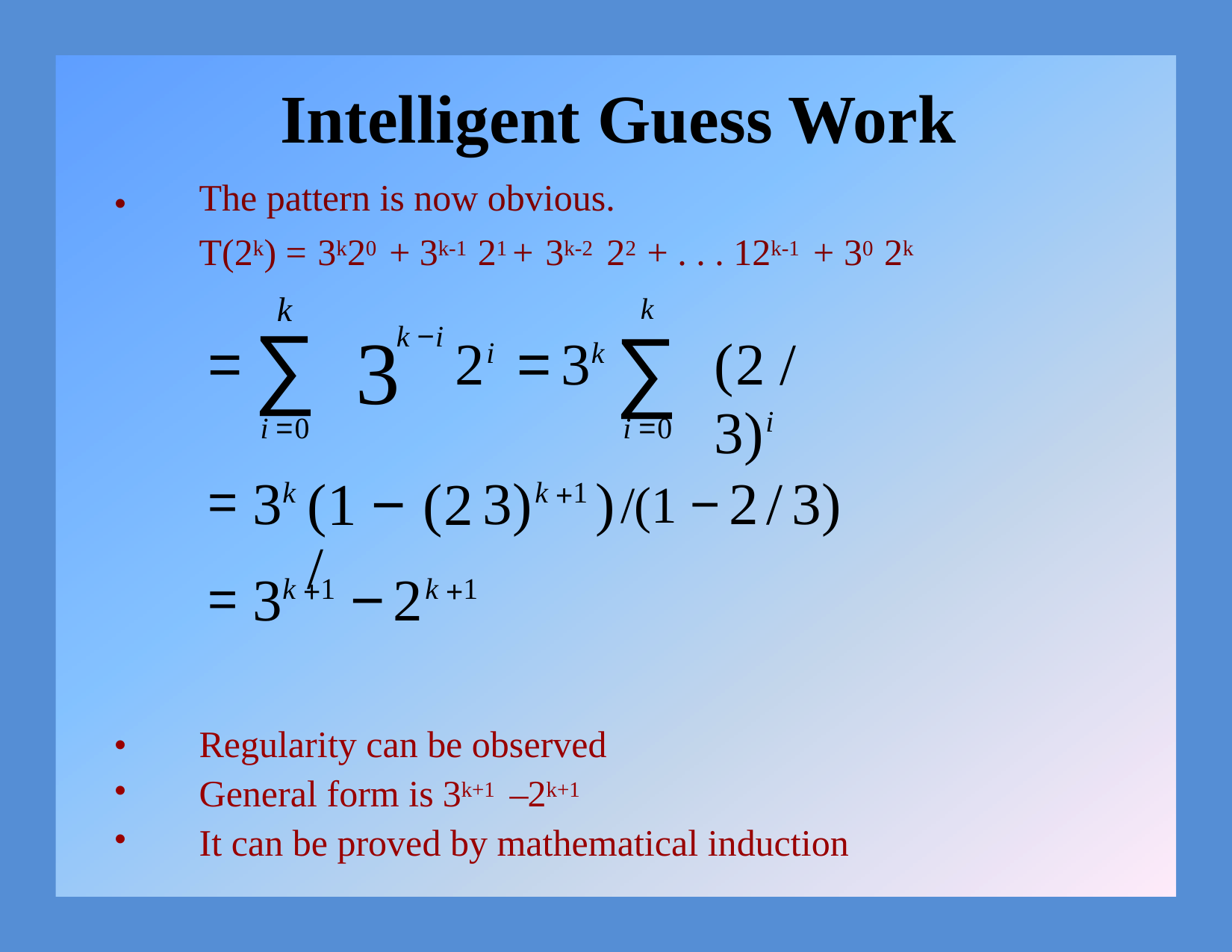

Intelligent Guess Work
The pattern is now obvious.
•
T(2k) =
k
3k20
3k-1
21 +
3k-2
22
12k-1
30
2k
+
+ .
.
.
+
k
∑
k −i
∑
2i
3k
(2 / 3)i
3
=
=
i =0
i =0
/(1 −
3)k +1 )
3k
=
=
(1 − (2 /
2
/
3)
3k +1
2k +1
−
•
•
•
Regularity can be observed
3k+1      2k+1
–
General form is
It can be proved by mathematical induction